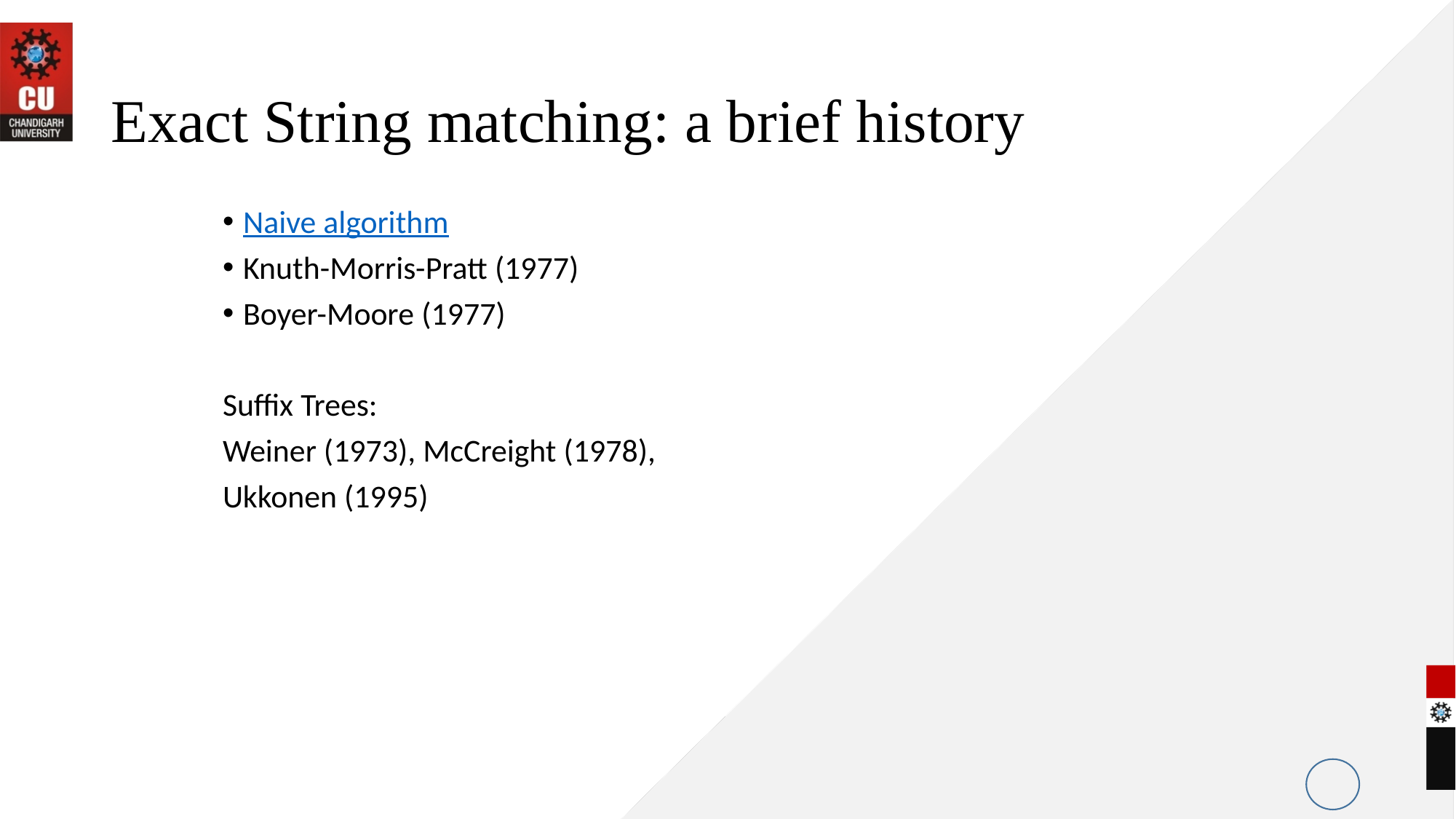

# Exact String matching: a brief history
Naive algorithm
Knuth-Morris-Pratt (1977)
Boyer-Moore (1977)

Suffix Trees:
Weiner (1973), McCreight (1978),
Ukkonen (1995)